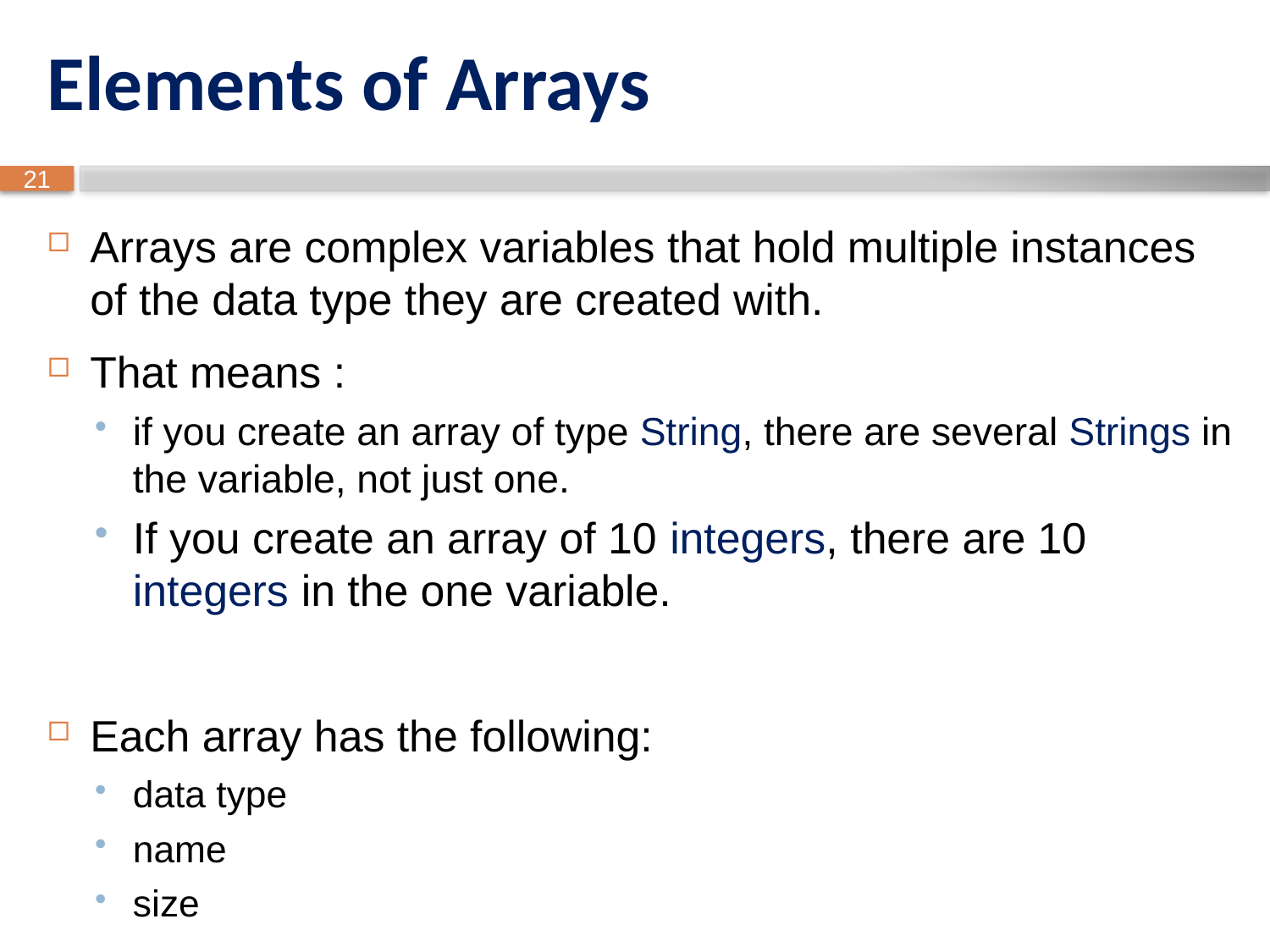

# Elements of Arrays
Arrays are complex variables that hold multiple instances of the data type they are created with.
That means :
if you create an array of type String, there are several Strings in the variable, not just one.
If you create an array of 10 integers, there are 10 integers in the one variable.

Each array has the following:
data type
name
size